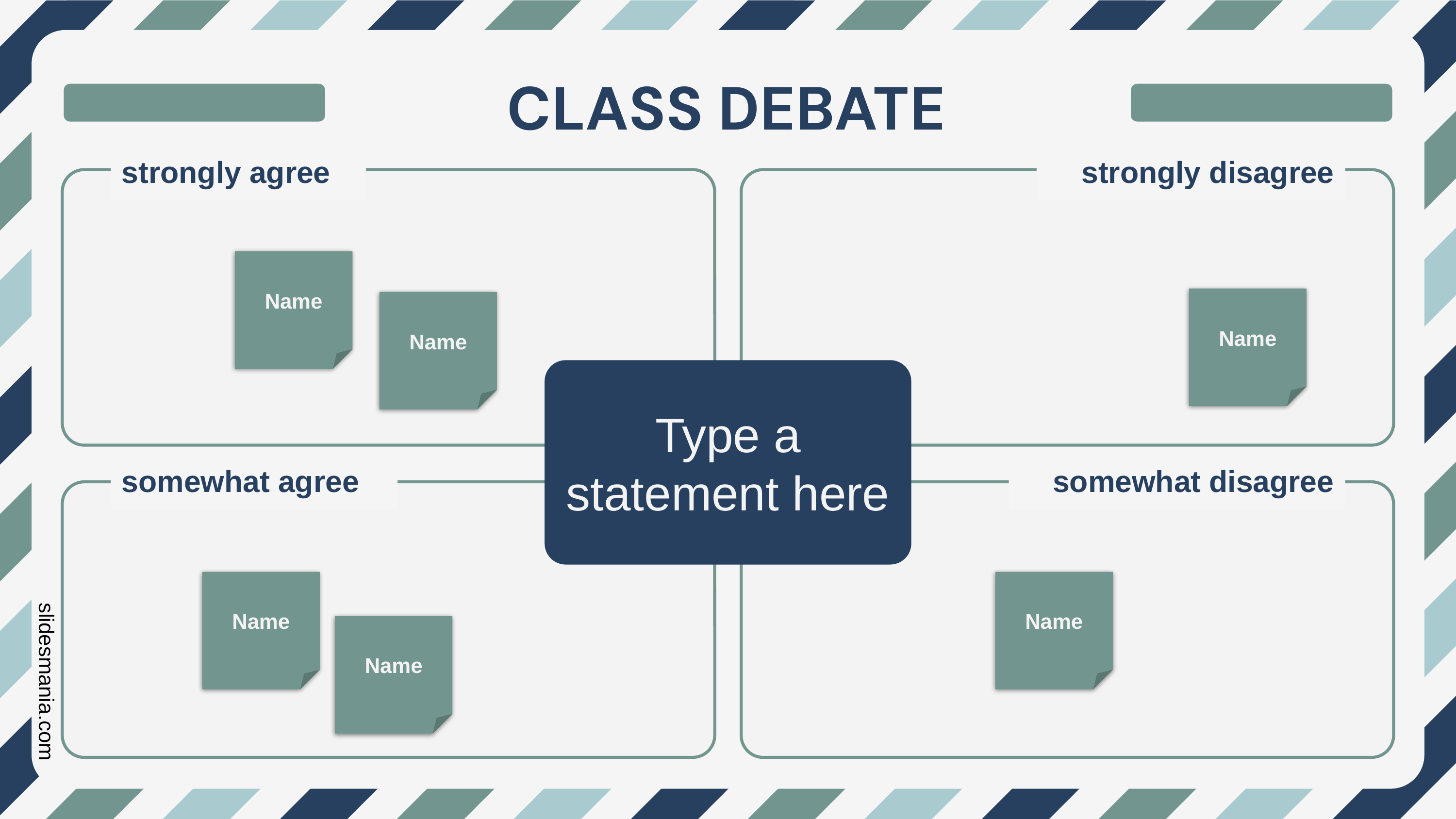

CLASS DEBATE

Name
Name
Name
Type a statement here
Name
Name
Name

Grab a post it, type your name and place it on the board.